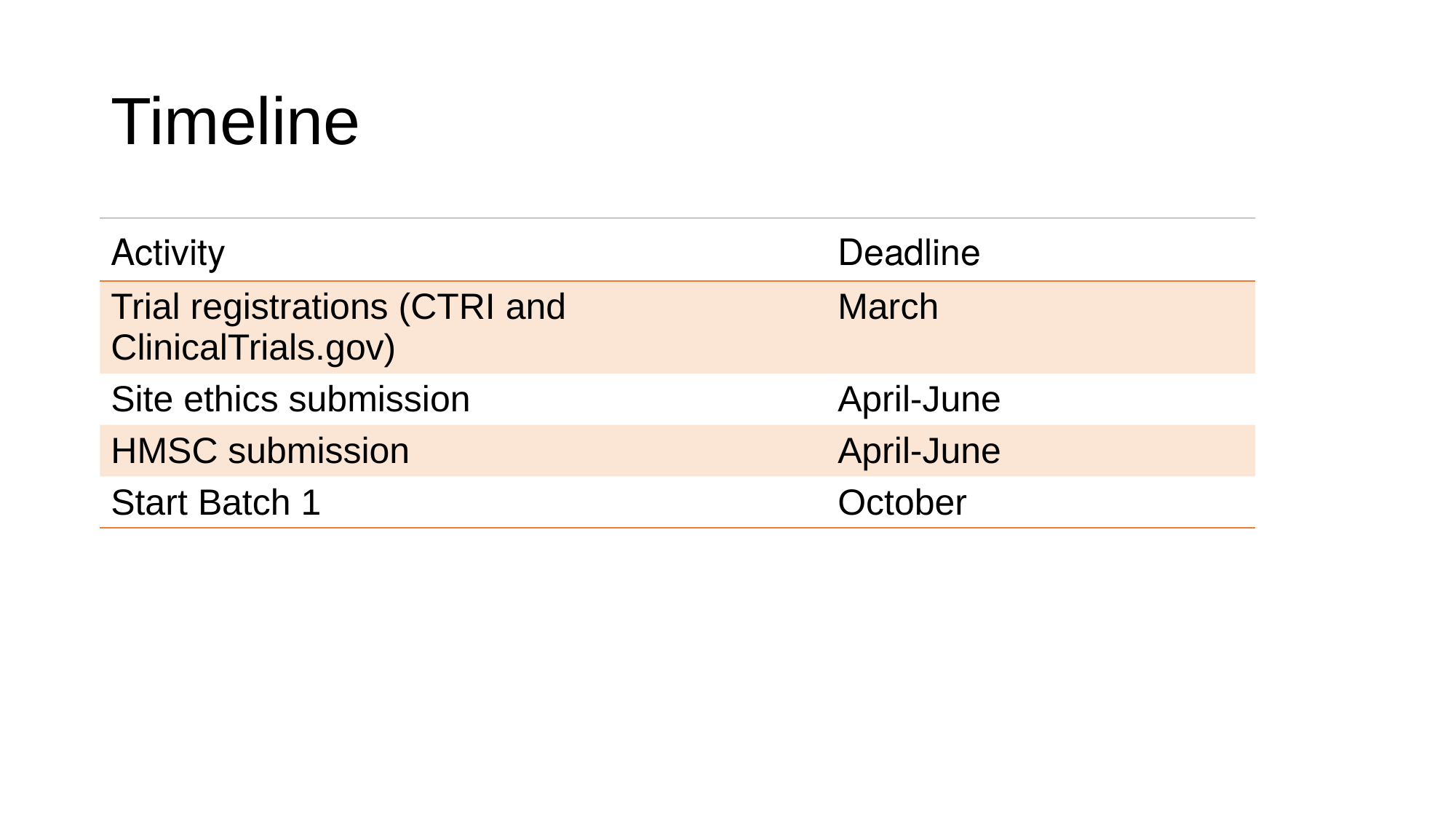

# Timeline
| Activity | Deadline |
| --- | --- |
| Trial registrations (CTRI and ClinicalTrials.gov) | March |
| Site ethics submission | April-June |
| HMSC submission | April-June |
| Start Batch 1 | October |